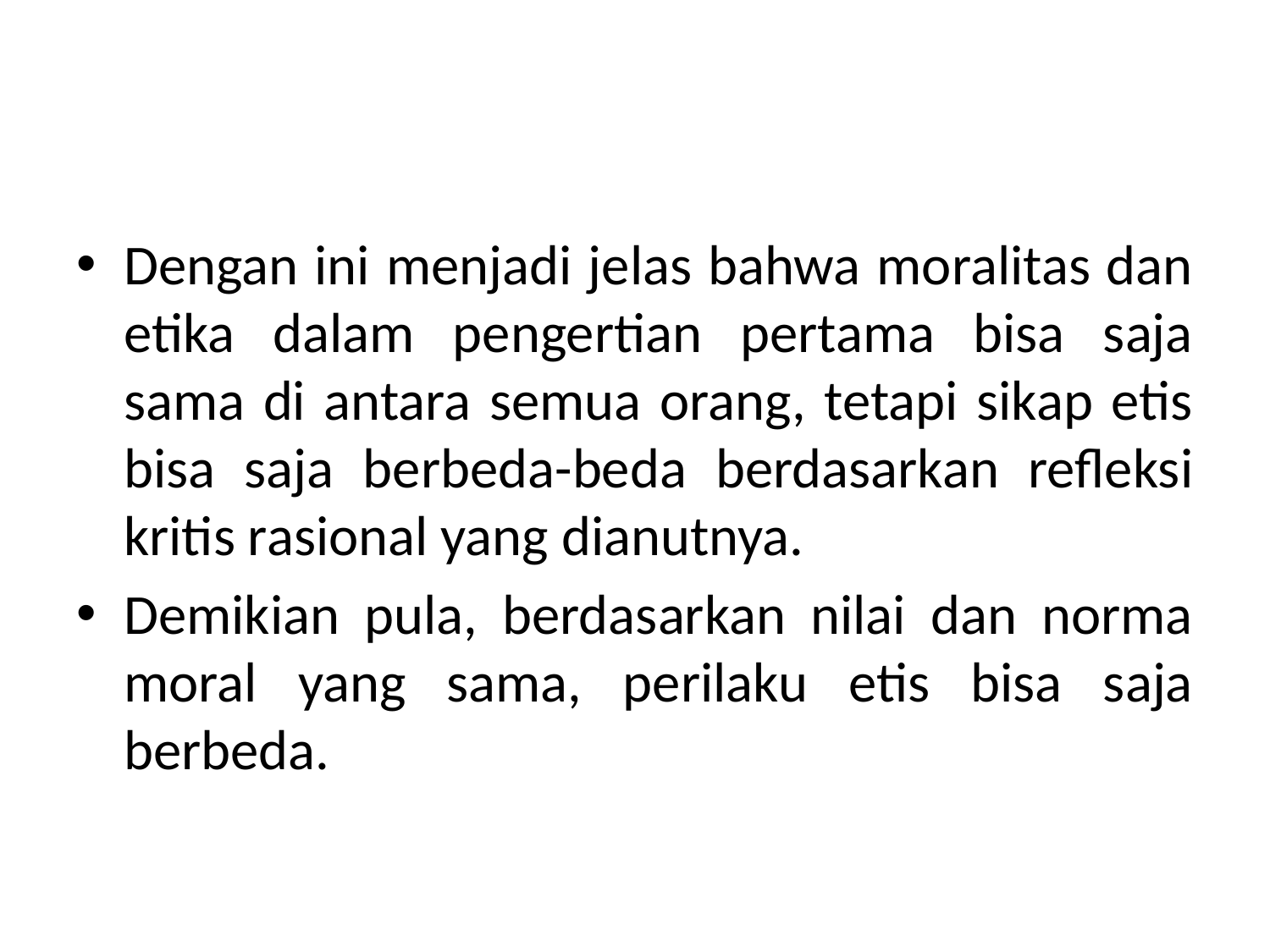

#
Dengan ini menjadi jelas bahwa moralitas dan etika dalam pengertian pertama bisa saja sama di antara semua orang, tetapi sikap etis bisa saja berbeda-beda berdasarkan refleksi kritis rasional yang dianutnya.
Demikian pula, berdasarkan nilai dan norma moral yang sama, perilaku etis bisa saja berbeda.